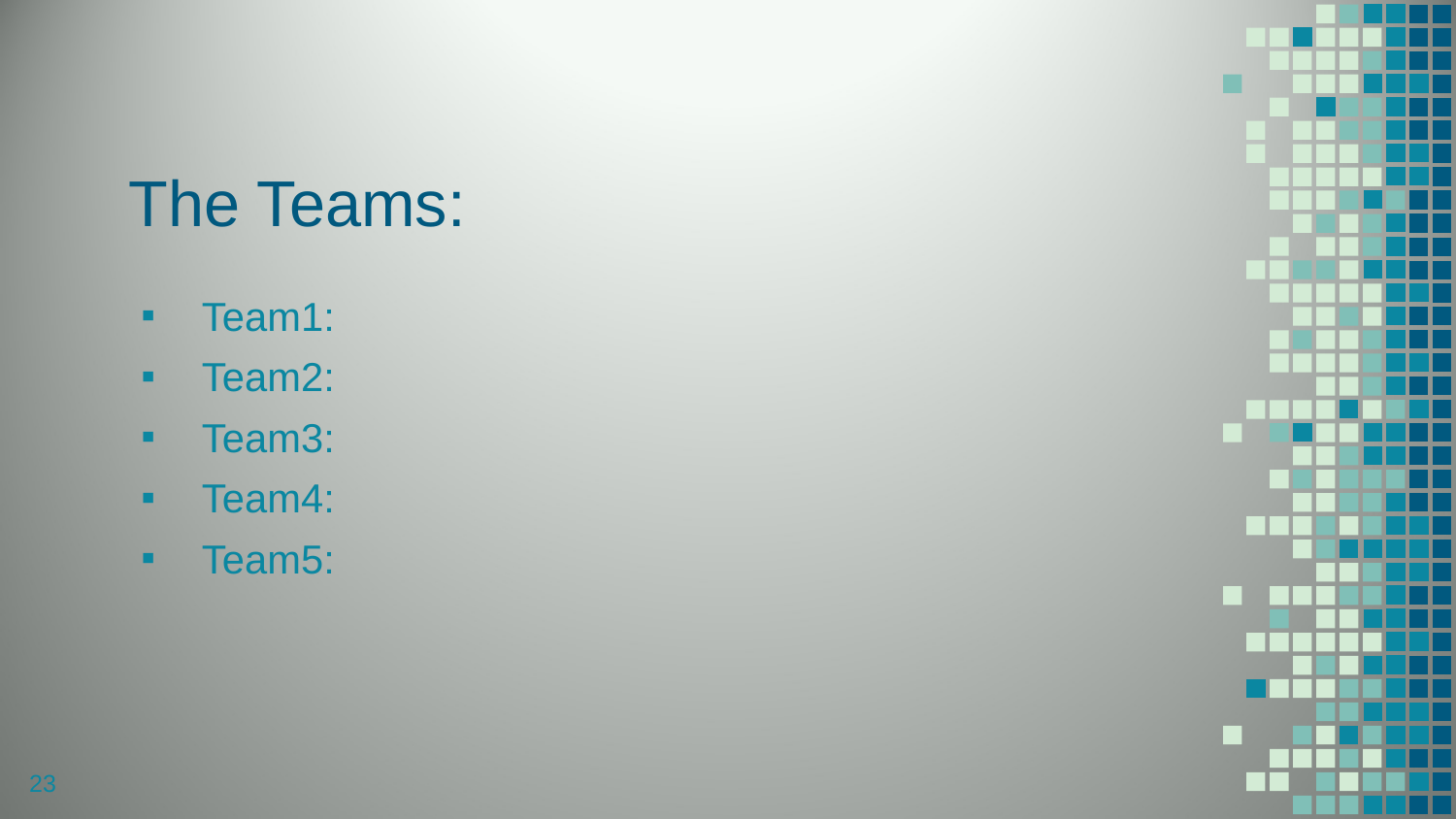

# The Teams:
Team1:
Team2:
Team3:
Team4:
Team5:
23